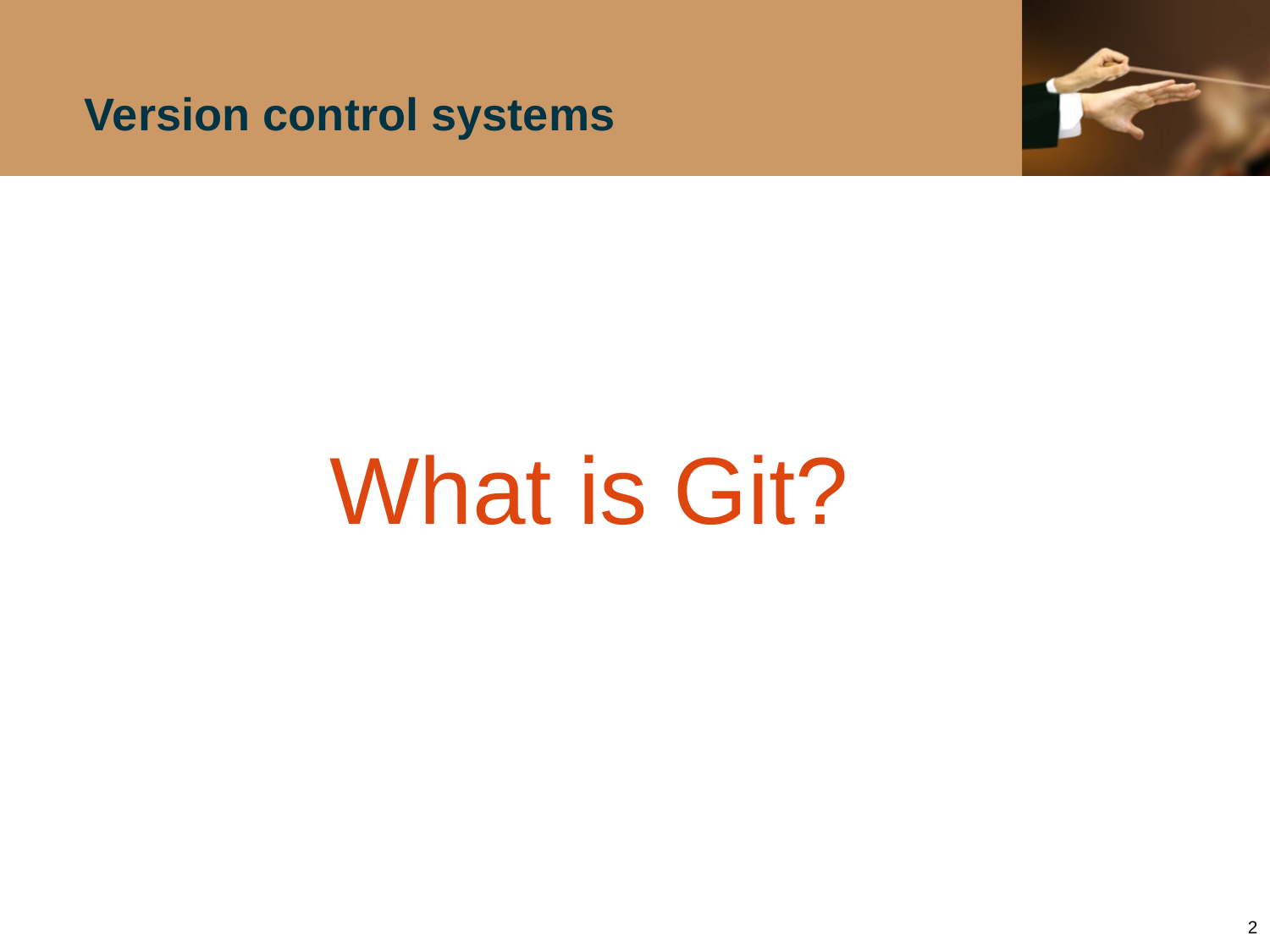

# Version control systems

		What is Git?
2